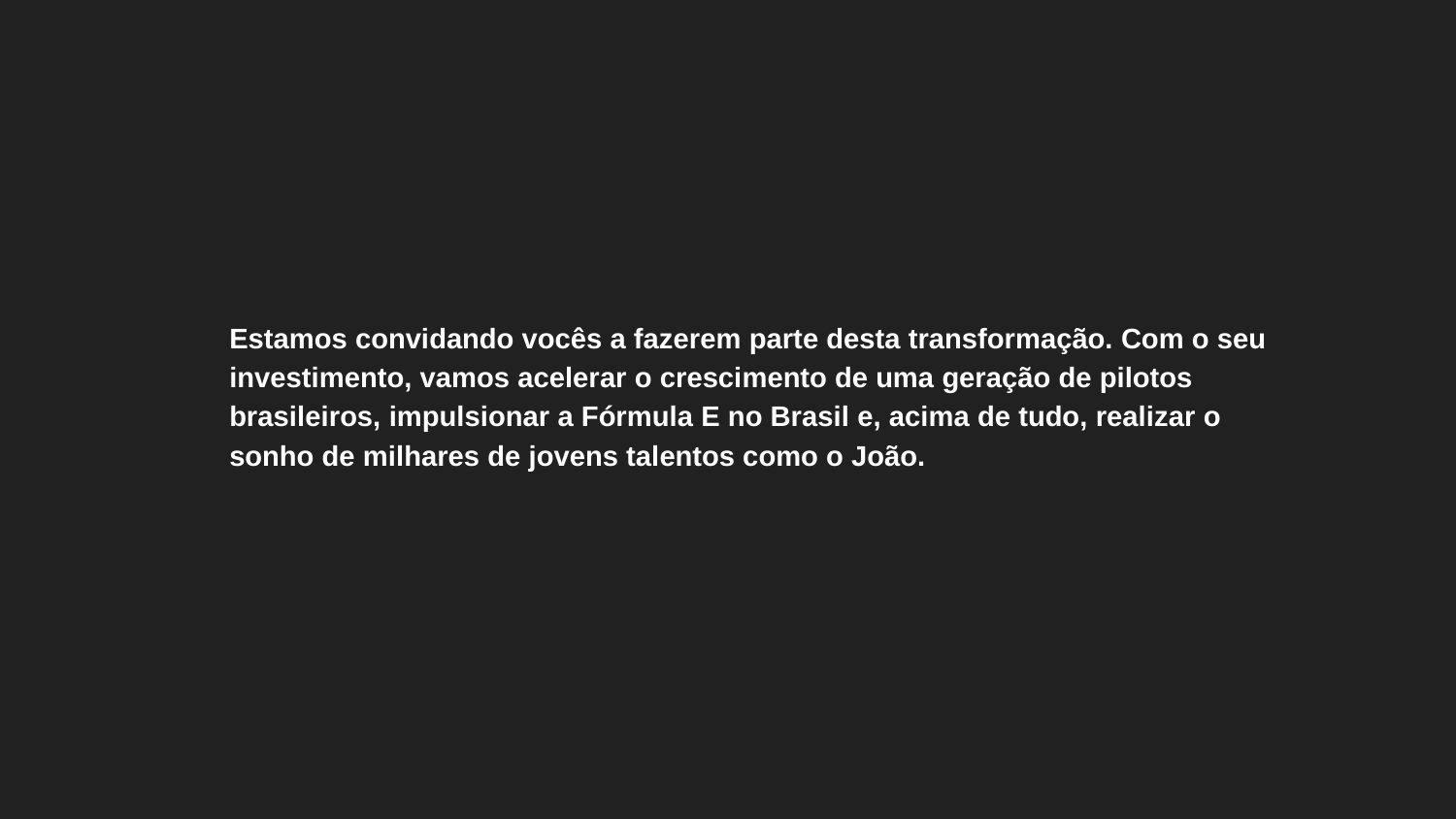

Estamos convidando vocês a fazerem parte desta transformação. Com o seu investimento, vamos acelerar o crescimento de uma geração de pilotos brasileiros, impulsionar a Fórmula E no Brasil e, acima de tudo, realizar o sonho de milhares de jovens talentos como o João.